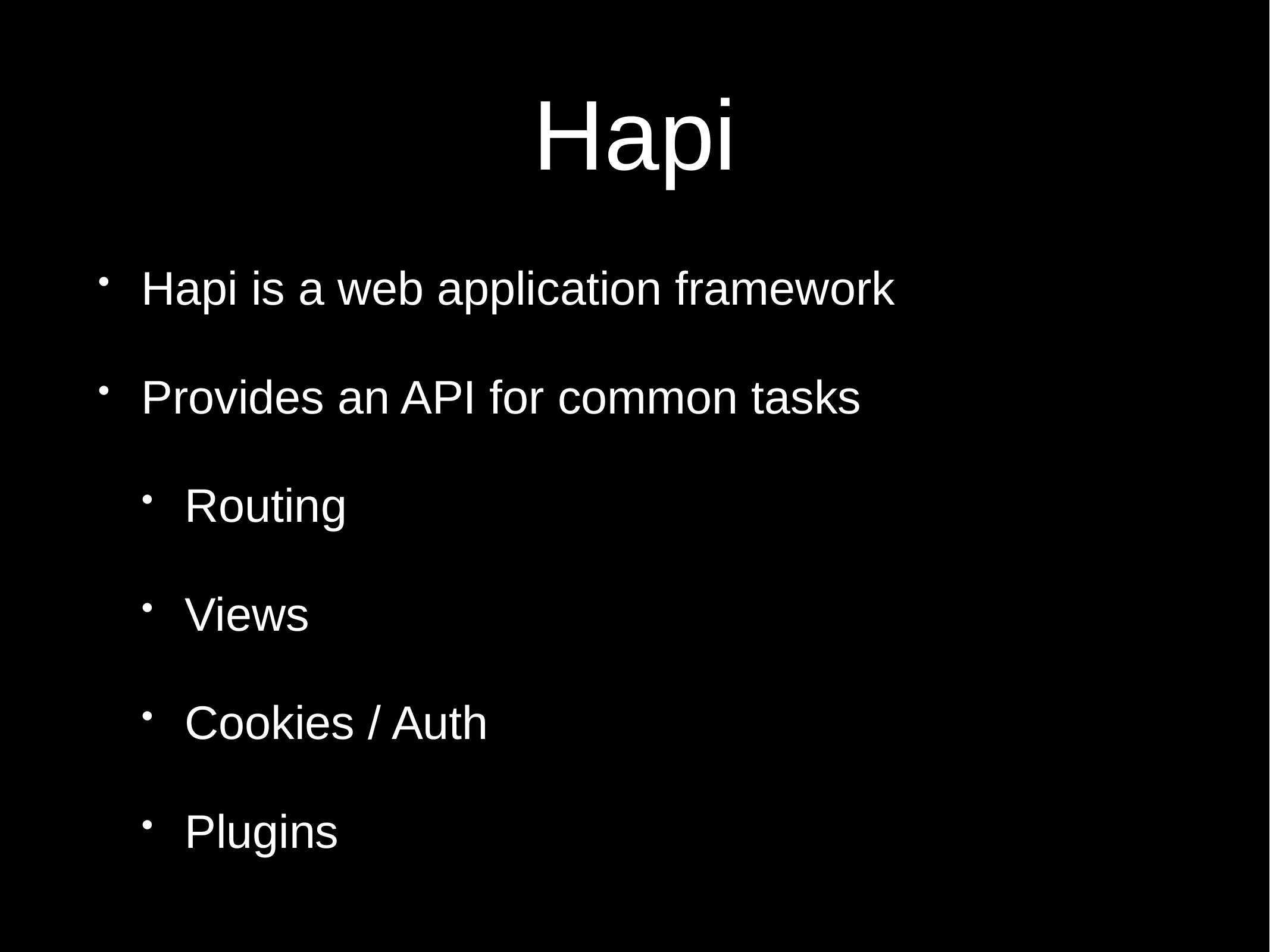

# Hapi
Hapi is a web application framework
Provides an API for common tasks
Routing
Views
Cookies / Auth
Plugins